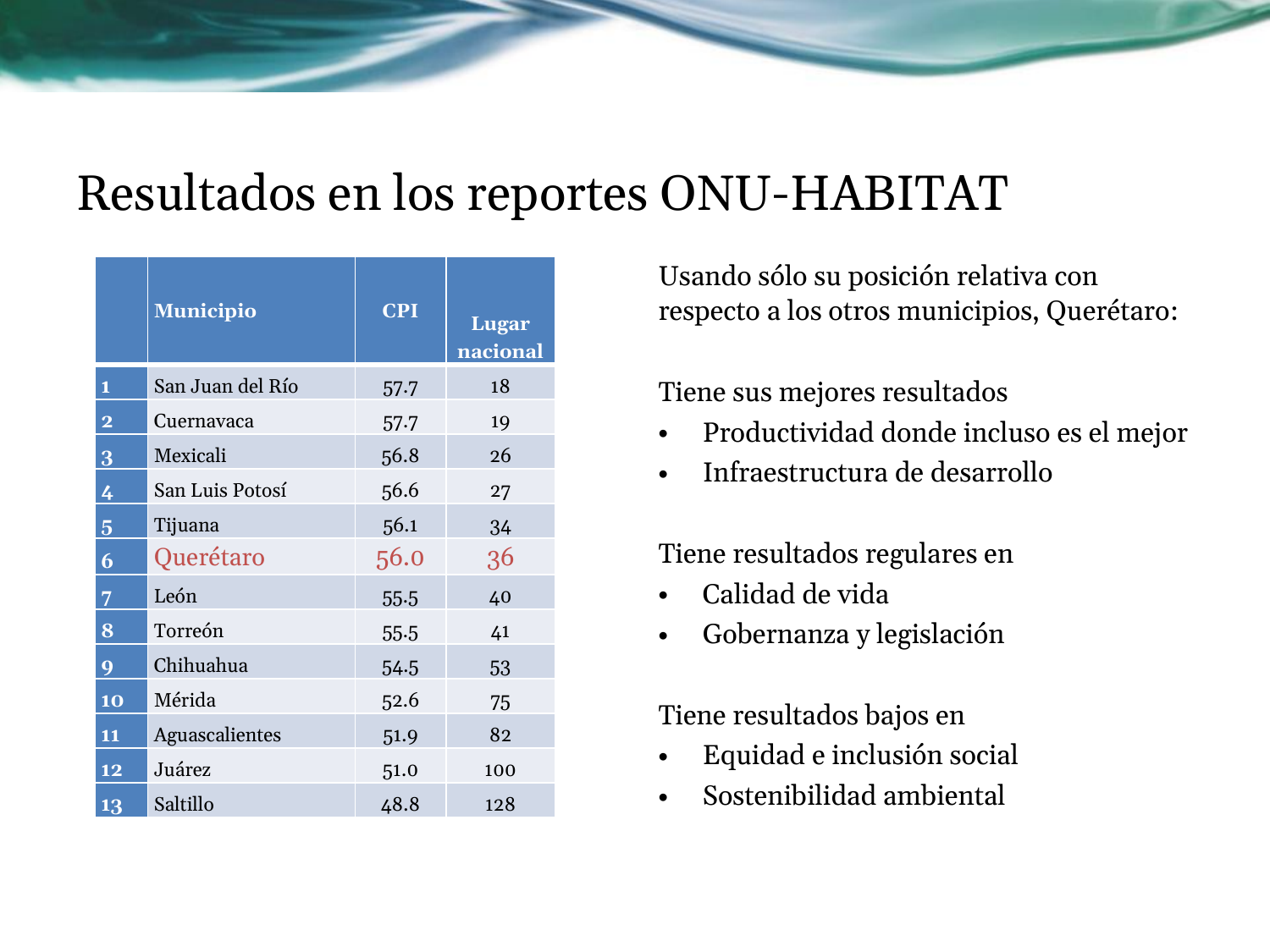

# Resultados en los reportes ONU-HABITAT
Usando sólo su posición relativa con respecto a los otros municipios, Querétaro:

Tiene sus mejores resultados
Productividad donde incluso es el mejor
Infraestructura de desarrollo

Tiene resultados regulares en
Calidad de vida
Gobernanza y legislación

Tiene resultados bajos en
Equidad e inclusión social
Sostenibilidad ambiental
|  | Municipio | CPI | Lugar nacional |
| --- | --- | --- | --- |
| 1 | San Juan del Río | 57.7 | 18 |
| 2 | Cuernavaca | 57.7 | 19 |
| 3 | Mexicali | 56.8 | 26 |
| 4 | San Luis Potosí | 56.6 | 27 |
| 5 | Tijuana | 56.1 | 34 |
| 6 | Querétaro | 56.0 | 36 |
| 7 | León | 55.5 | 40 |
| 8 | Torreón | 55.5 | 41 |
| 9 | Chihuahua | 54.5 | 53 |
| 10 | Mérida | 52.6 | 75 |
| 11 | Aguascalientes | 51.9 | 82 |
| 12 | Juárez | 51.0 | 100 |
| 13 | Saltillo | 48.8 | 128 |